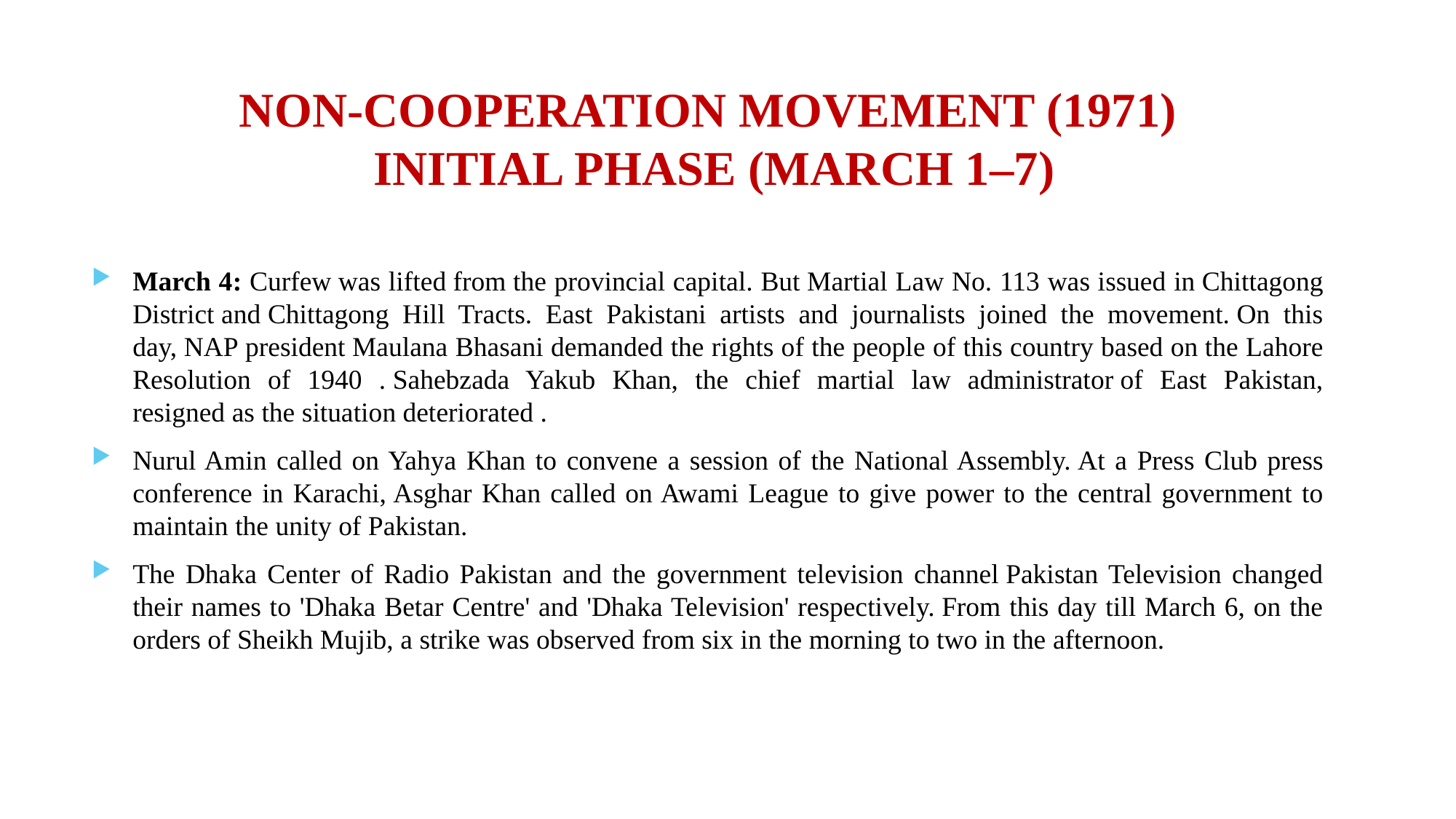

# NON-COOPERATION MOVEMENT (1971) INITIAL PHASE (MARCH 1–7)
March 4: Curfew was lifted from the provincial capital. But Martial Law No. 113 was issued in Chittagong District and Chittagong Hill Tracts. East Pakistani artists and journalists joined the movement. On this day, NAP president Maulana Bhasani demanded the rights of the people of this country based on the Lahore Resolution of 1940 . Sahebzada Yakub Khan, the chief martial law administrator of East Pakistan, resigned as the situation deteriorated .
Nurul Amin called on Yahya Khan to convene a session of the National Assembly. At a Press Club press conference in Karachi, Asghar Khan called on Awami League to give power to the central government to maintain the unity of Pakistan.
The Dhaka Center of Radio Pakistan and the government television channel Pakistan Television changed their names to 'Dhaka Betar Centre' and 'Dhaka Television' respectively. From this day till March 6, on the orders of Sheikh Mujib, a strike was observed from six in the morning to two in the afternoon.